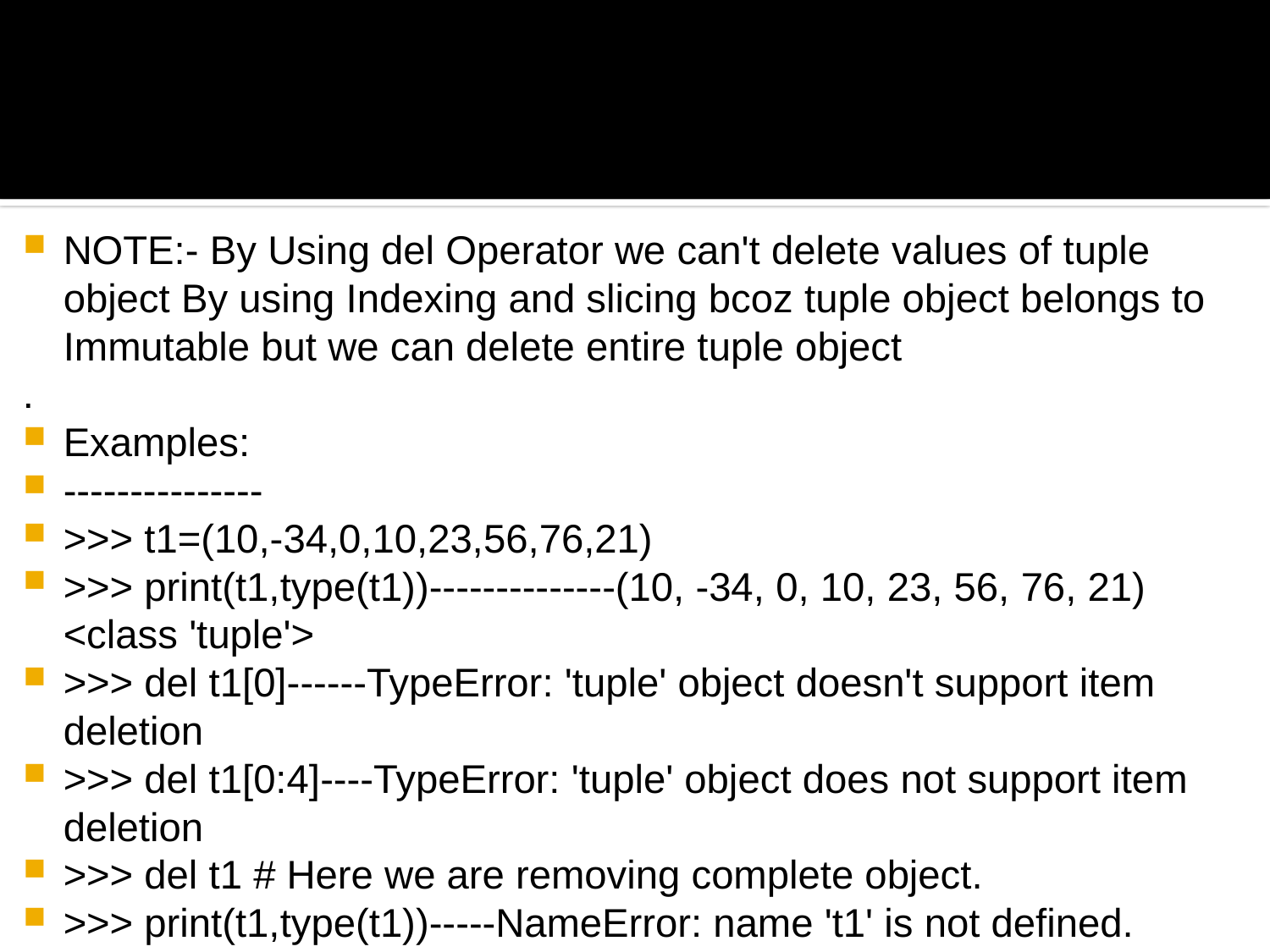

#
NOTE:- By Using del Operator we can't delete values of tuple object By using Indexing and slicing bcoz tuple object belongs to Immutable but we can delete entire tuple object
.
Examples:
---------------
>>> t1=(10,-34,0,10,23,56,76,21)
>>> print(t1,type(t1))--------------(10, -34, 0, 10, 23, 56, 76, 21) <class 'tuple'>
>>> del t1[0]------TypeError: 'tuple' object doesn't support item deletion
>>> del t1[0:4]----TypeError: 'tuple' object does not support item deletion
>>> del t1 # Here we are removing complete object.
>>> print(t1,type(t1))-----NameError: name 't1' is not defined.